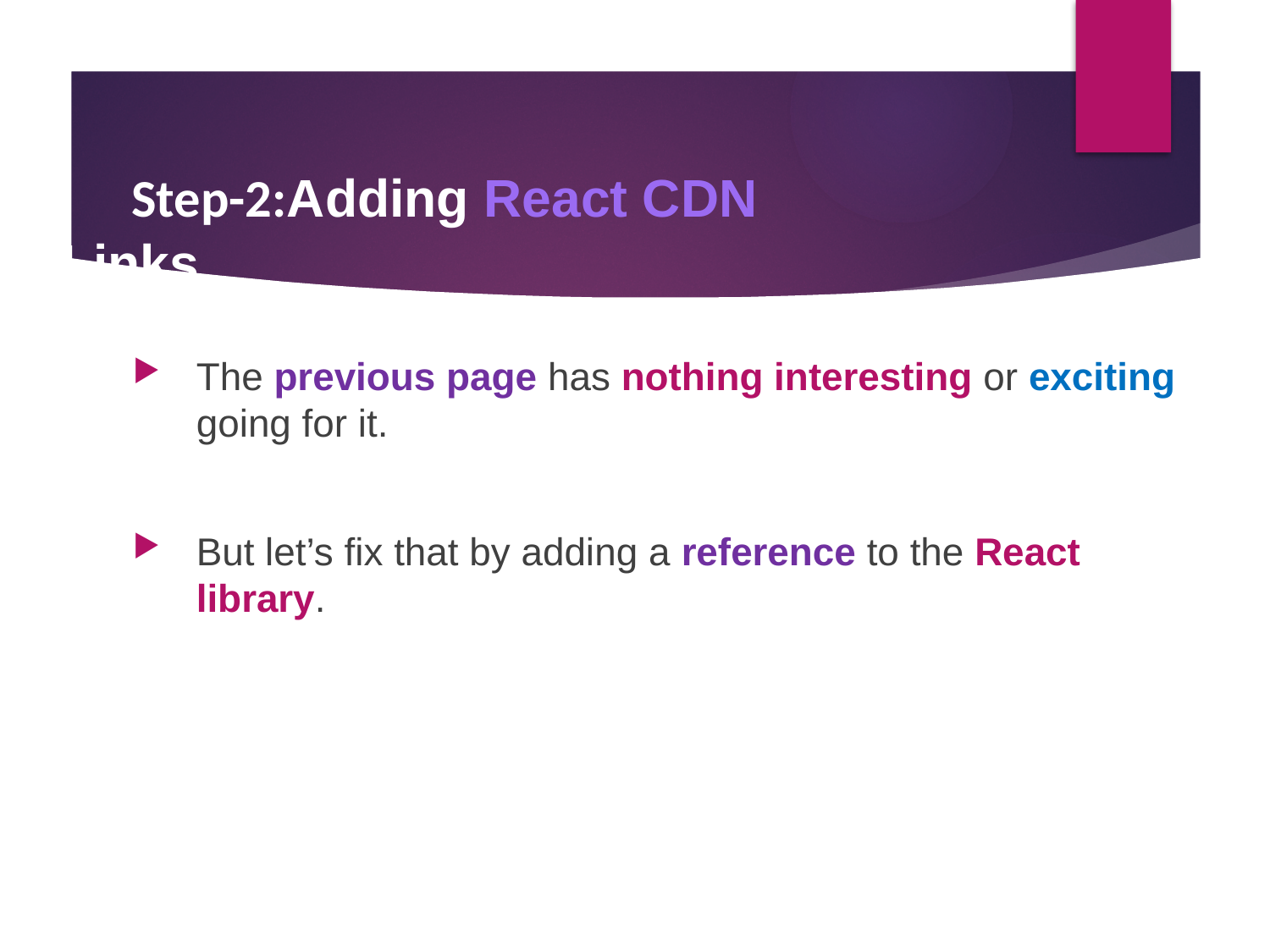

#

    Step-2:Adding React CDN Links
The previous page has nothing interesting or exciting going for it.

But let’s fix that by adding a reference to the React library.